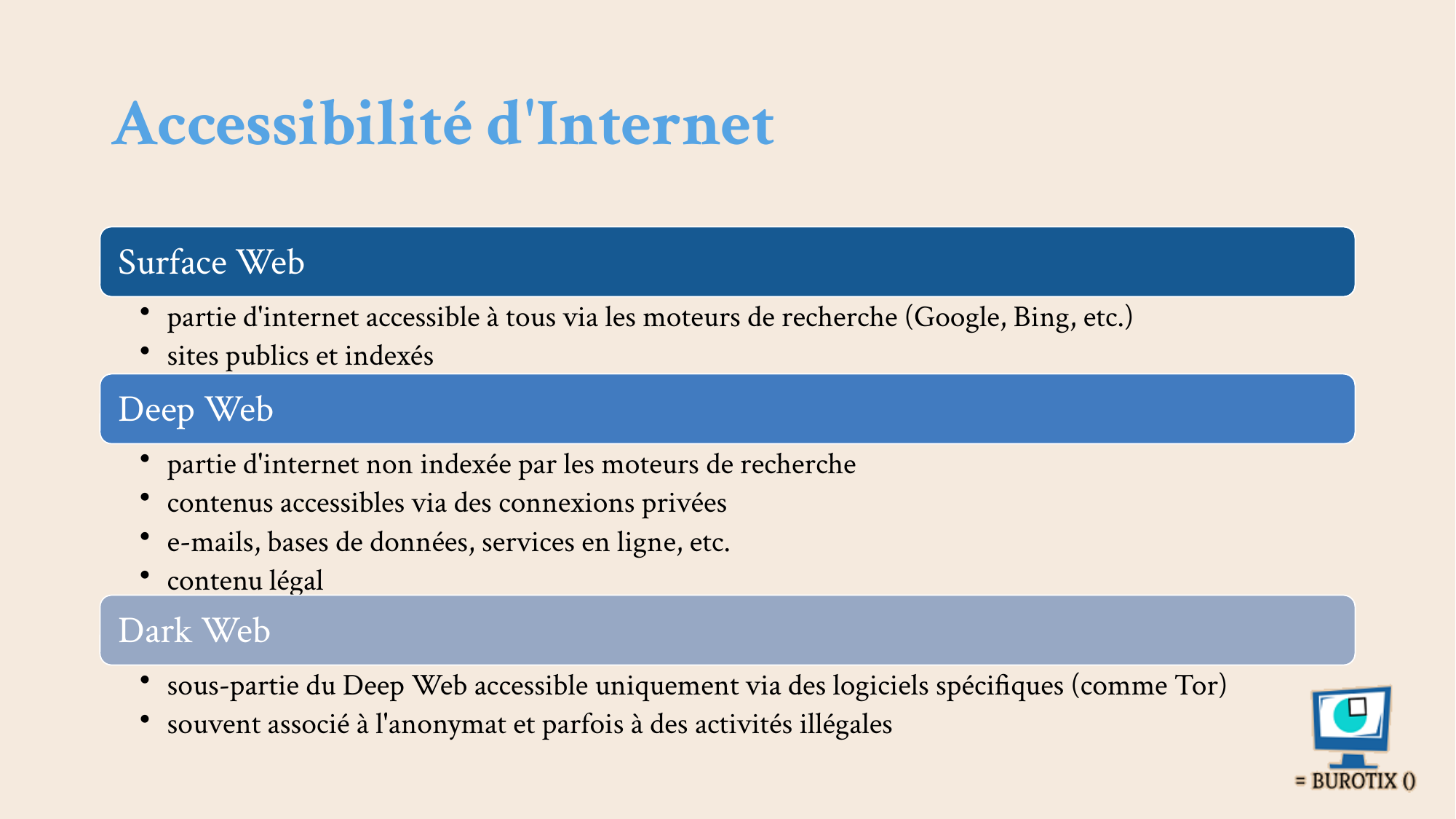

# Accessibilité d'Internet
Surface Web
partie d'internet accessible à tous via les moteurs de recherche (Google, Bing, etc.)
sites publics et indexés
Deep Web
partie d'internet non indexée par les moteurs de recherche
contenus accessibles via des connexions privées
e-mails, bases de données, services en ligne, etc.
contenu légal
Dark Web
sous-partie du Deep Web accessible uniquement via des logiciels spécifiques (comme Tor)
souvent associé à l'anonymat et parfois à des activités illégales